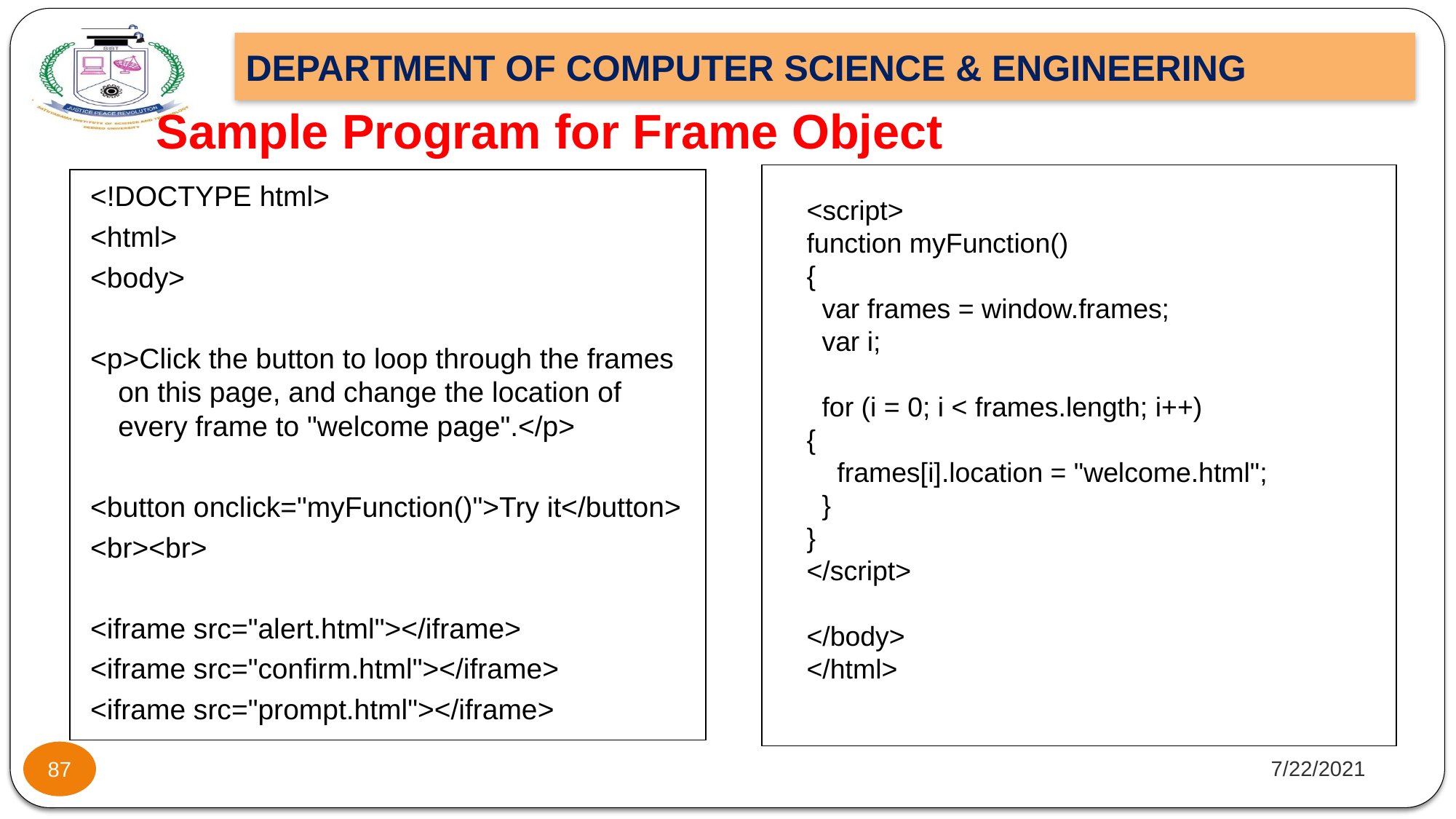

# Sample Program for Frame Object
|  |
| --- |
|  |
| --- |
<!DOCTYPE html>
<html>
<body>

<p>Click the button to loop through the frames on this page, and change the location of every frame to "welcome page".</p>

<button onclick="myFunction()">Try it</button>
<br><br>

<iframe src="alert.html"></iframe>
<iframe src="confirm.html"></iframe>
<iframe src="prompt.html"></iframe>

<script>
function myFunction()
{
  var frames = window.frames;
  var i;

  for (i = 0; i < frames.length; i++)
{
    frames[i].location = "welcome.html";
  }
}
</script>

</body>
</html>
7/22/2021
87